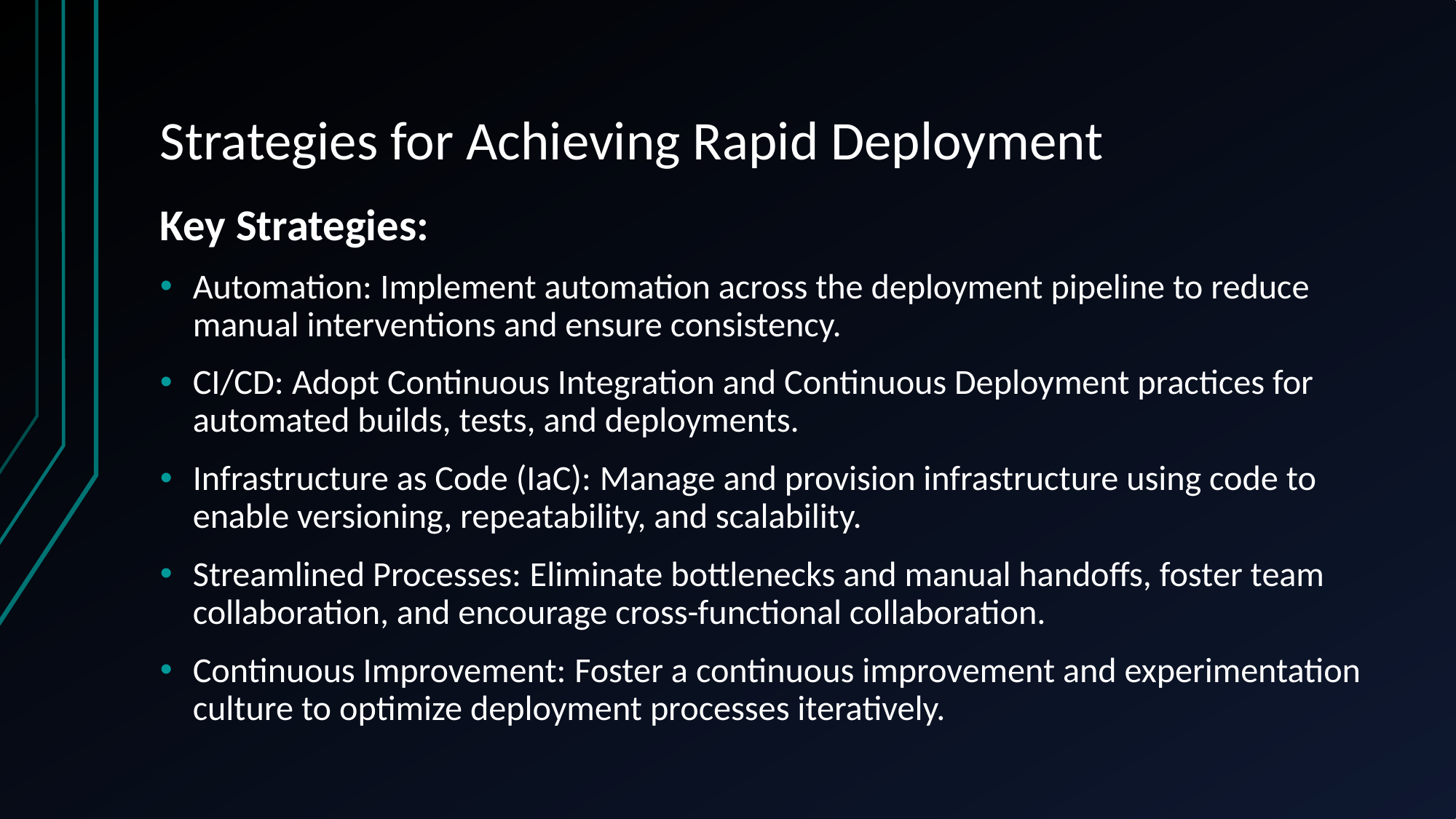

# Strategies for Achieving Rapid Deployment
Key Strategies:
Automation: Implement automation across the deployment pipeline to reduce manual interventions and ensure consistency.
CI/CD: Adopt Continuous Integration and Continuous Deployment practices for automated builds, tests, and deployments.
Infrastructure as Code (IaC): Manage and provision infrastructure using code to enable versioning, repeatability, and scalability.
Streamlined Processes: Eliminate bottlenecks and manual handoffs, foster team collaboration, and encourage cross-functional collaboration.
Continuous Improvement: Foster a continuous improvement and experimentation culture to optimize deployment processes iteratively.